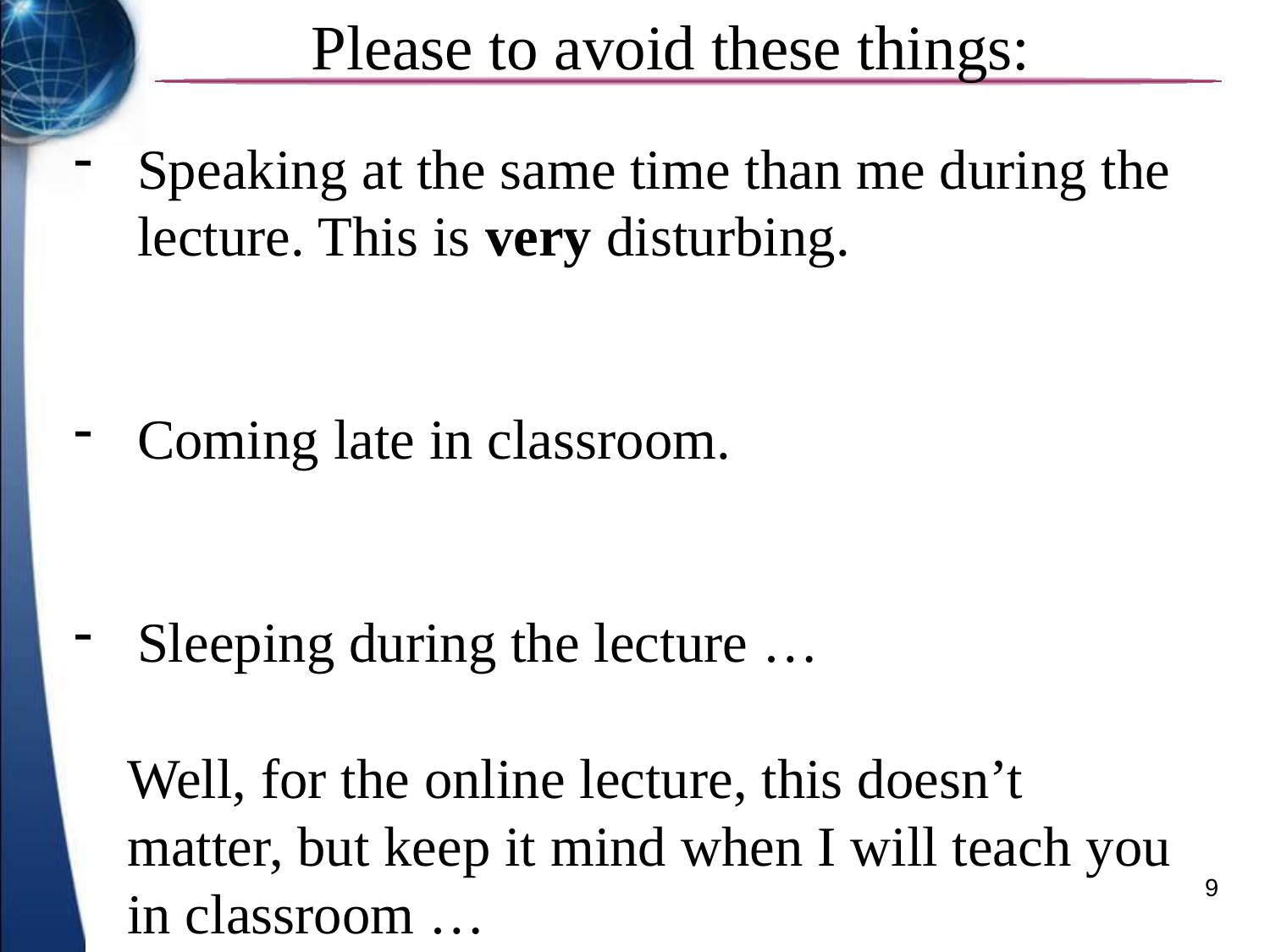

Please to avoid these things:
Speaking at the same time than me during the lecture. This is very disturbing.

Coming late in classroom.

Sleeping during the lecture …
Well, for the online lecture, this doesn’t matter, but keep it mind when I will teach you in classroom …
9